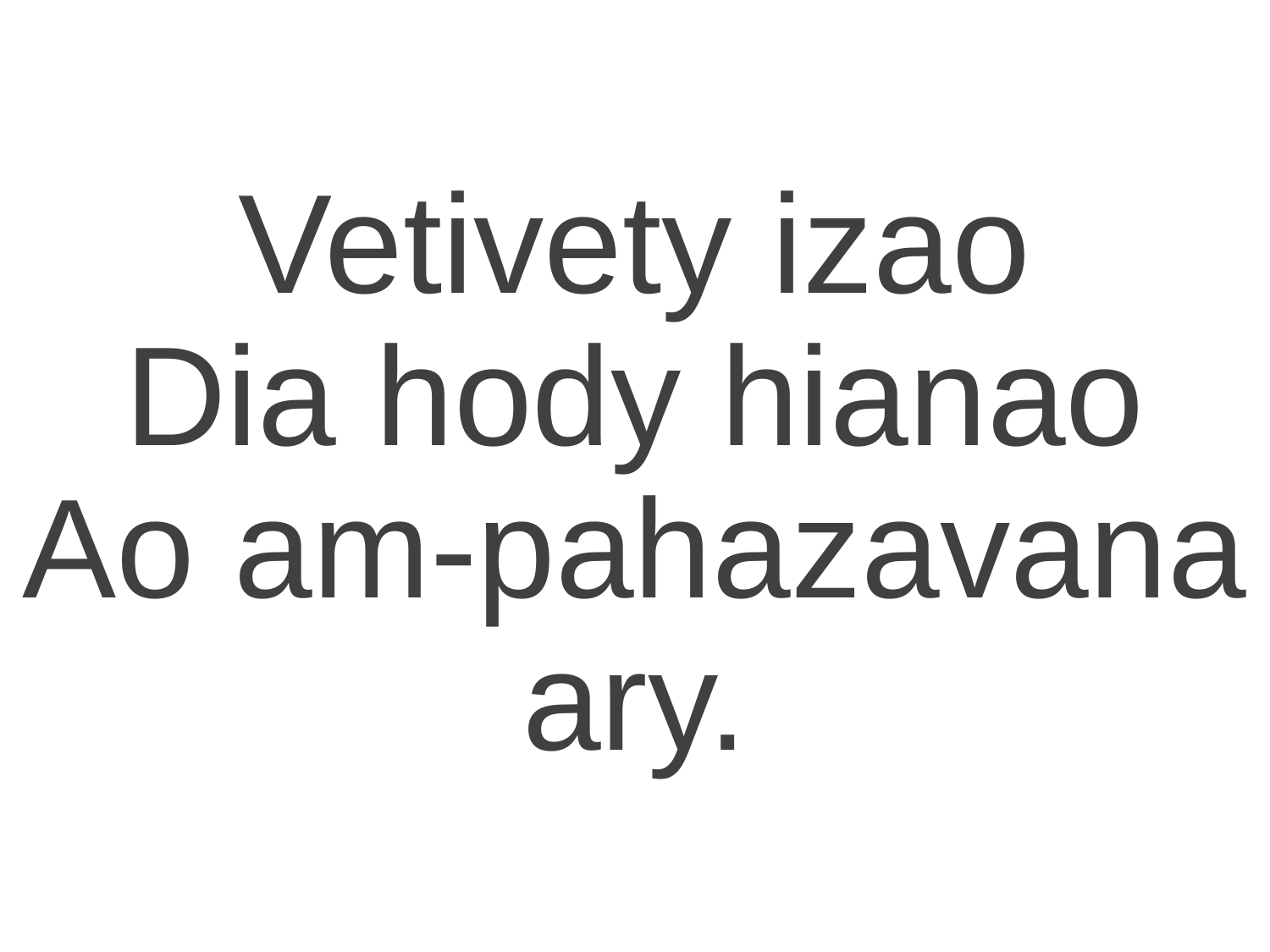

Vetivety izao
Dia hody hianao
Ao am-pahazavana ary.